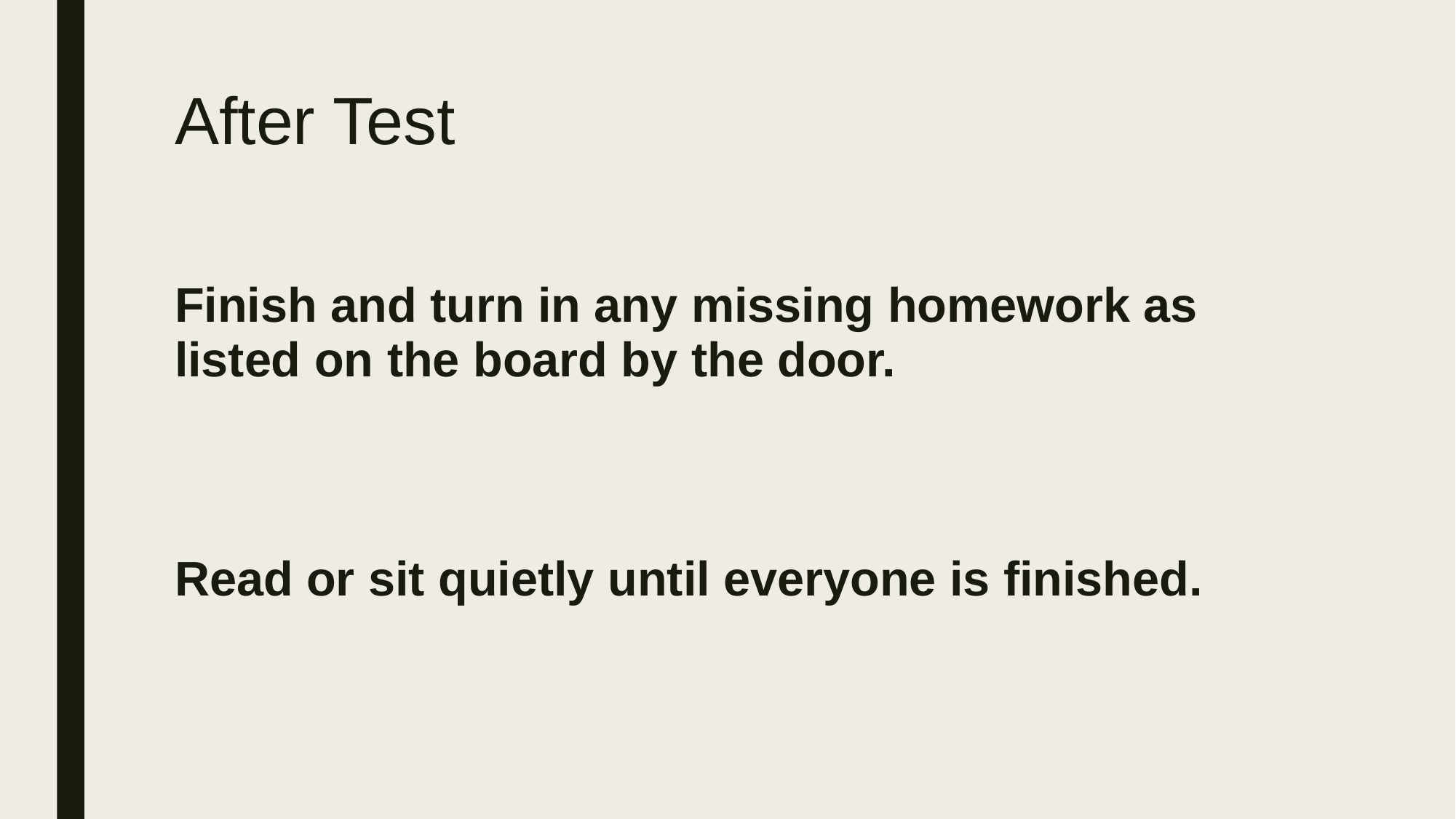

# After Test
Finish and turn in any missing homework as listed on the board by the door.

Read or sit quietly until everyone is finished.